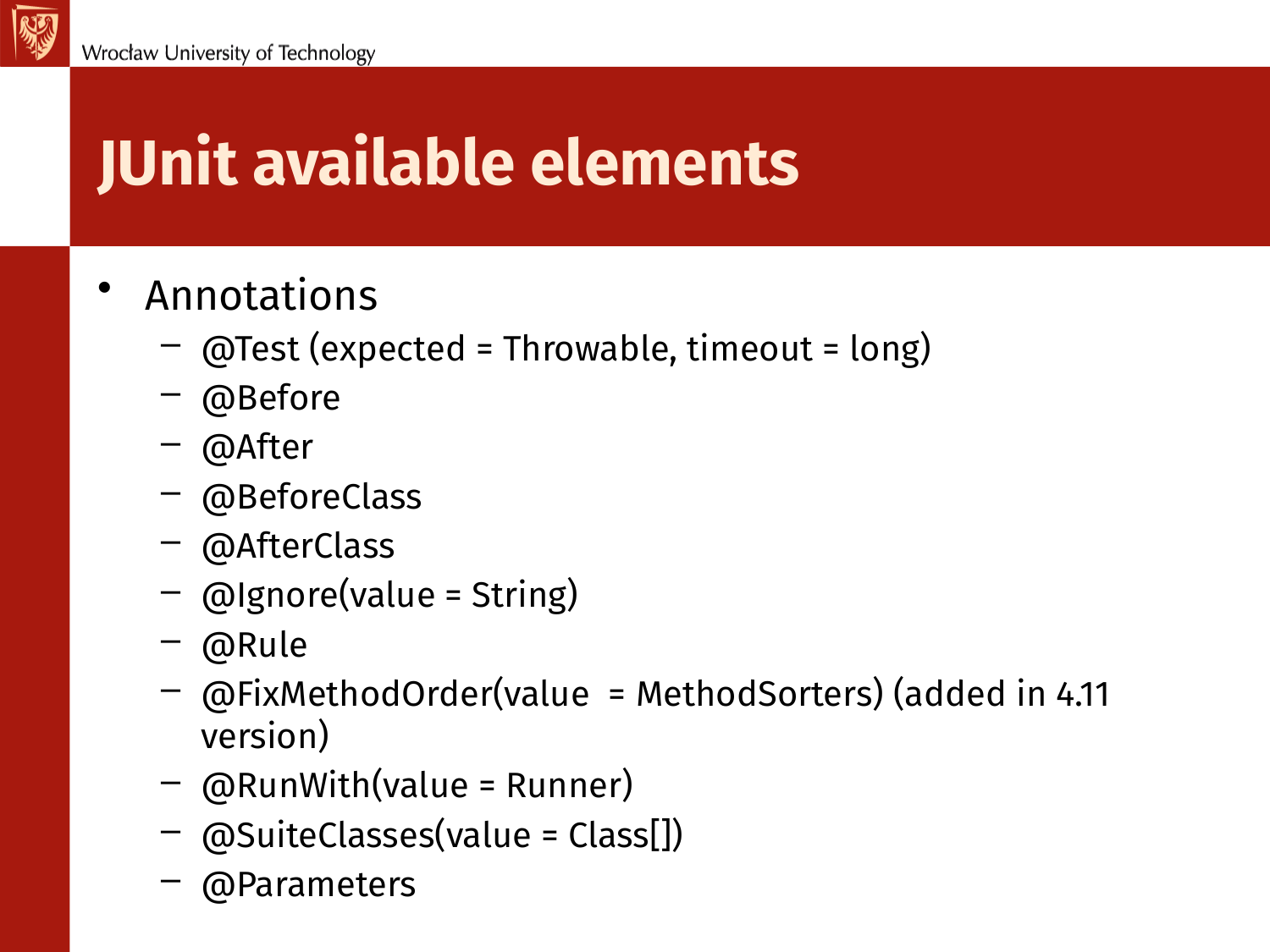

# JUnit available elements
Annotations
@Test (expected = Throwable, timeout = long)
@Before
@After
@BeforeClass
@AfterClass
@Ignore(value = String)
@Rule
@FixMethodOrder(value  = MethodSorters) (added in 4.11 version)
@RunWith(value = Runner)
@SuiteClasses(value = Class[])
@Parameters